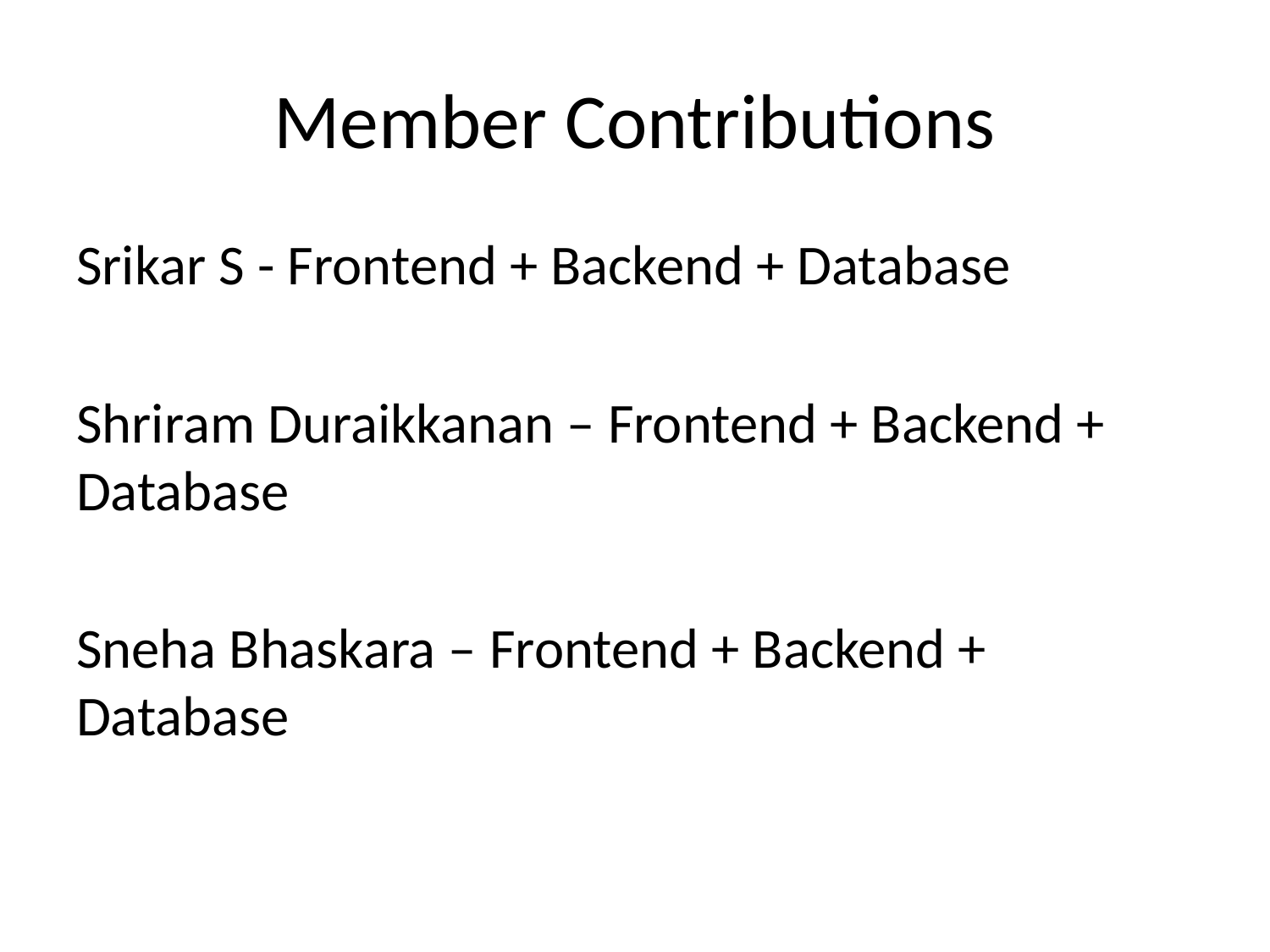

# Member Contributions
Srikar S - Frontend + Backend + Database

Shriram Duraikkanan – Frontend + Backend + Database

Sneha Bhaskara – Frontend + Backend + Database